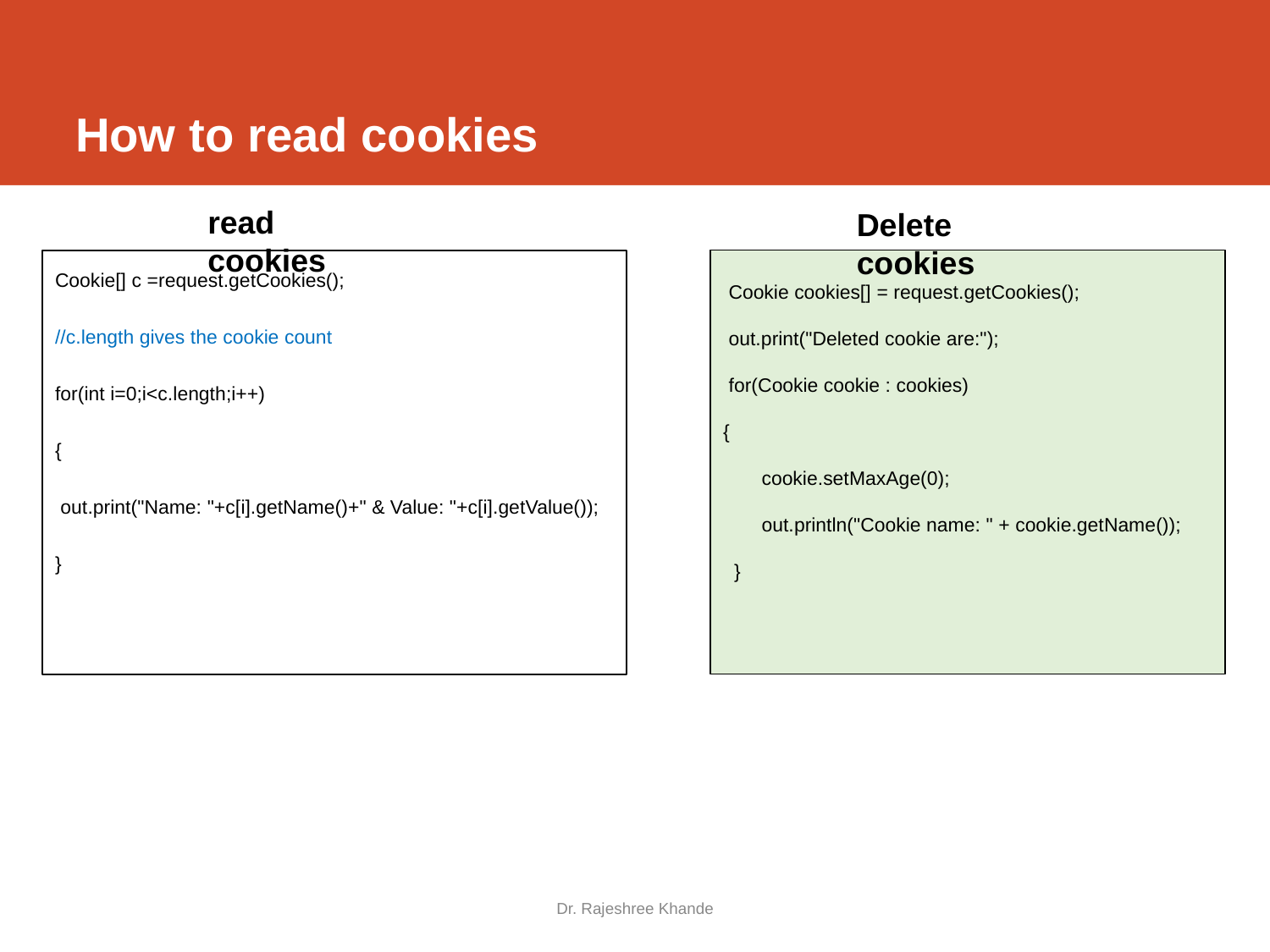

# How to read cookies
read cookies
Delete cookies
 Cookie cookies[] = request.getCookies();
 out.print("Deleted cookie are:");
 for(Cookie cookie : cookies)
{
       cookie.setMaxAge(0);
       out.println("Cookie name: " + cookie.getName());
  }
Cookie[] c =request.getCookies();
//c.length gives the cookie count
for(int i=0;i<c.length;i++)
{
 out.print("Name: "+c[i].getName()+" & Value: "+c[i].getValue());
}
Dr. Rajeshree Khande